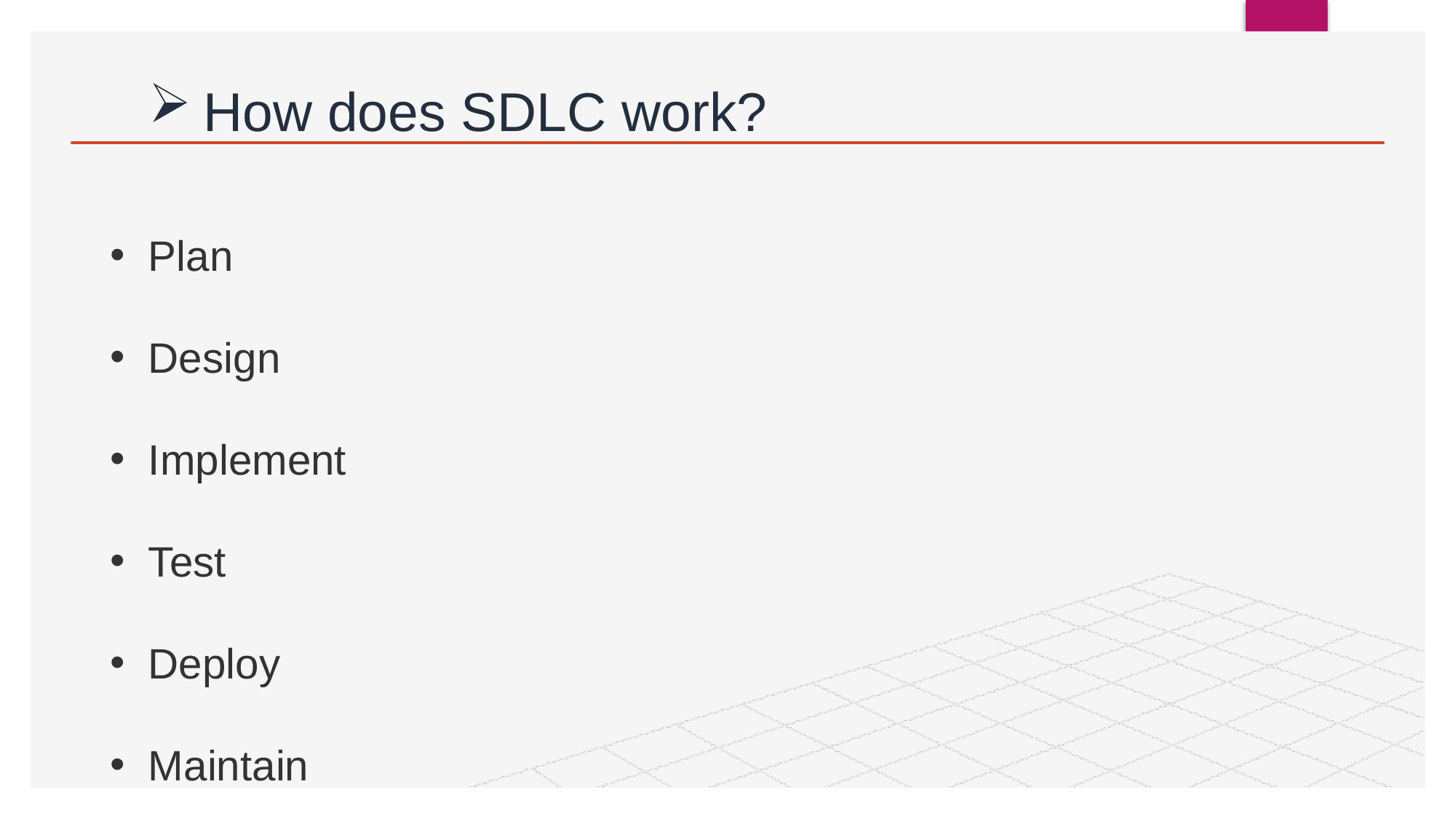

# How does SDLC work?
  Plan

  Design

  Implement

  Test

  Deploy

  Maintain